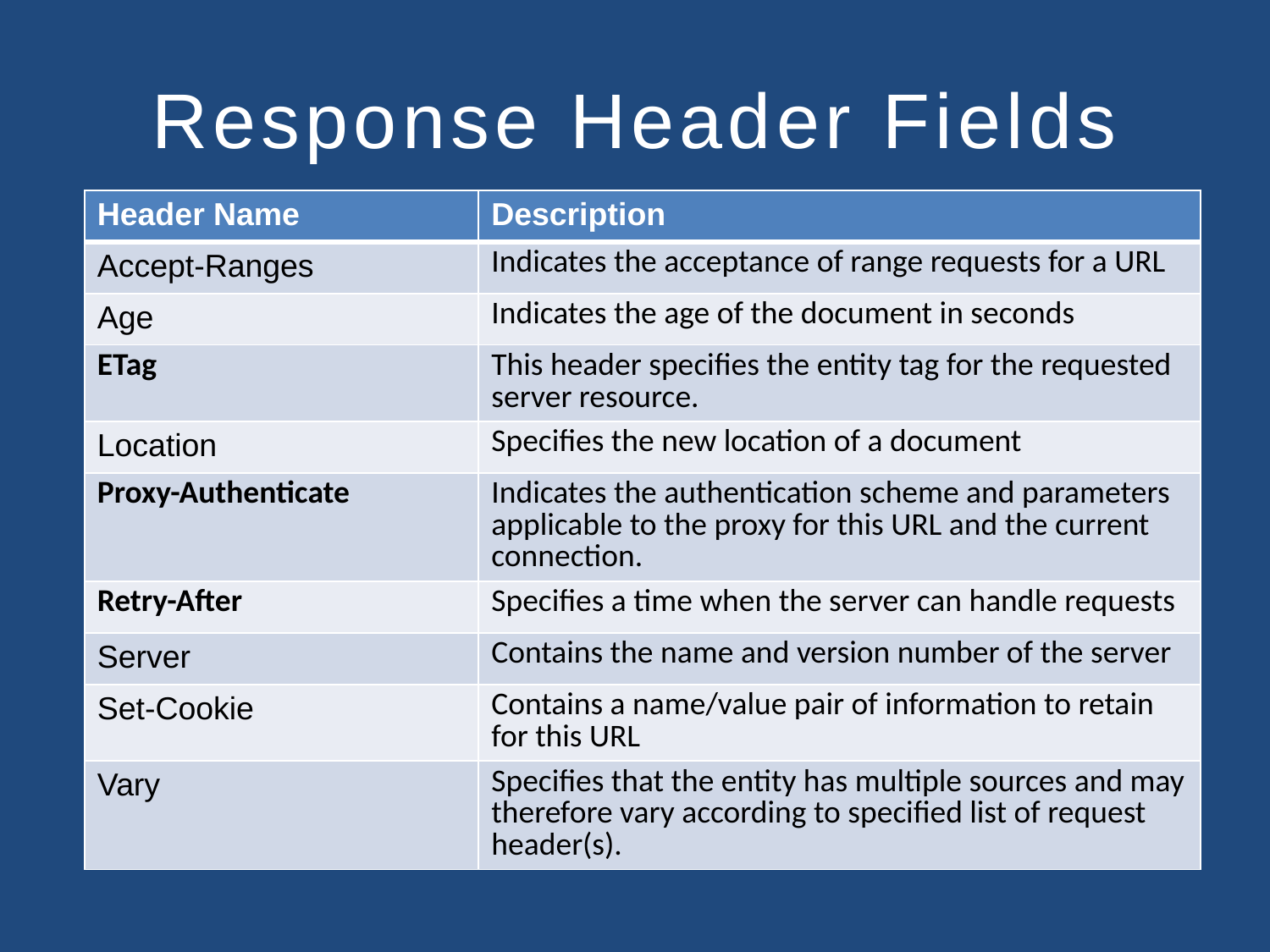

# Response Header Fields
| Header Name | Description |
| --- | --- |
| Accept-Ranges | Indicates the acceptance of range requests for a URL |
| Age | Indicates the age of the document in seconds |
| ETag | This header specifies the entity tag for the requested server resource. |
| Location | Specifies the new location of a document |
| Proxy-Authenticate | Indicates the authentication scheme and parameters applicable to the proxy for this URL and the current connection. |
| Retry-After | Specifies a time when the server can handle requests |
| Server | Contains the name and version number of the server |
| Set-Cookie | Contains a name/value pair of information to retain for this URL |
| Vary | Specifies that the entity has multiple sources and may therefore vary according to specified list of request header(s). |